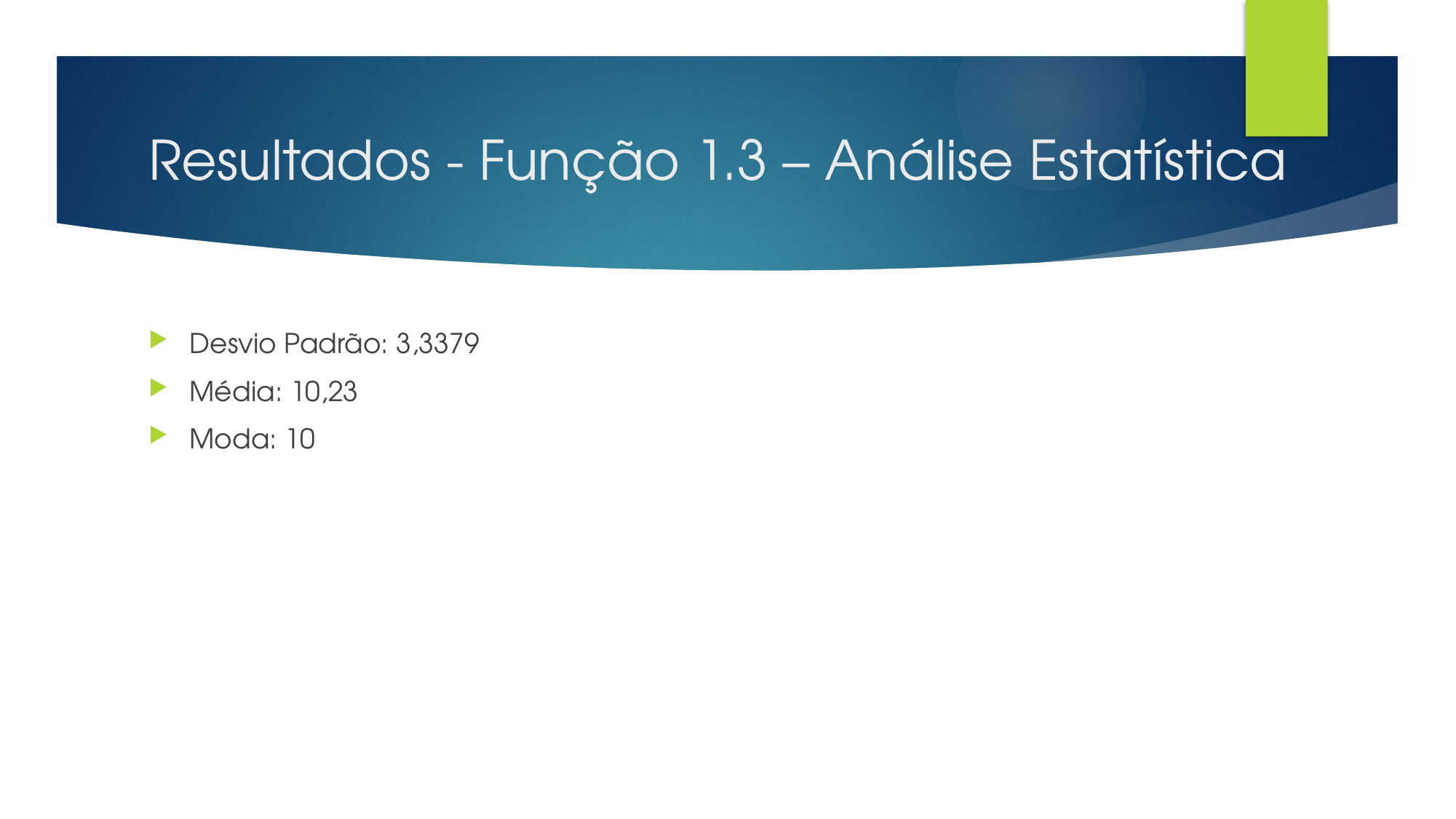

# Resultados - Função 1.3 – Análise Estatística
Desvio Padrão: 3,3379
Média: 10,23
Moda: 10